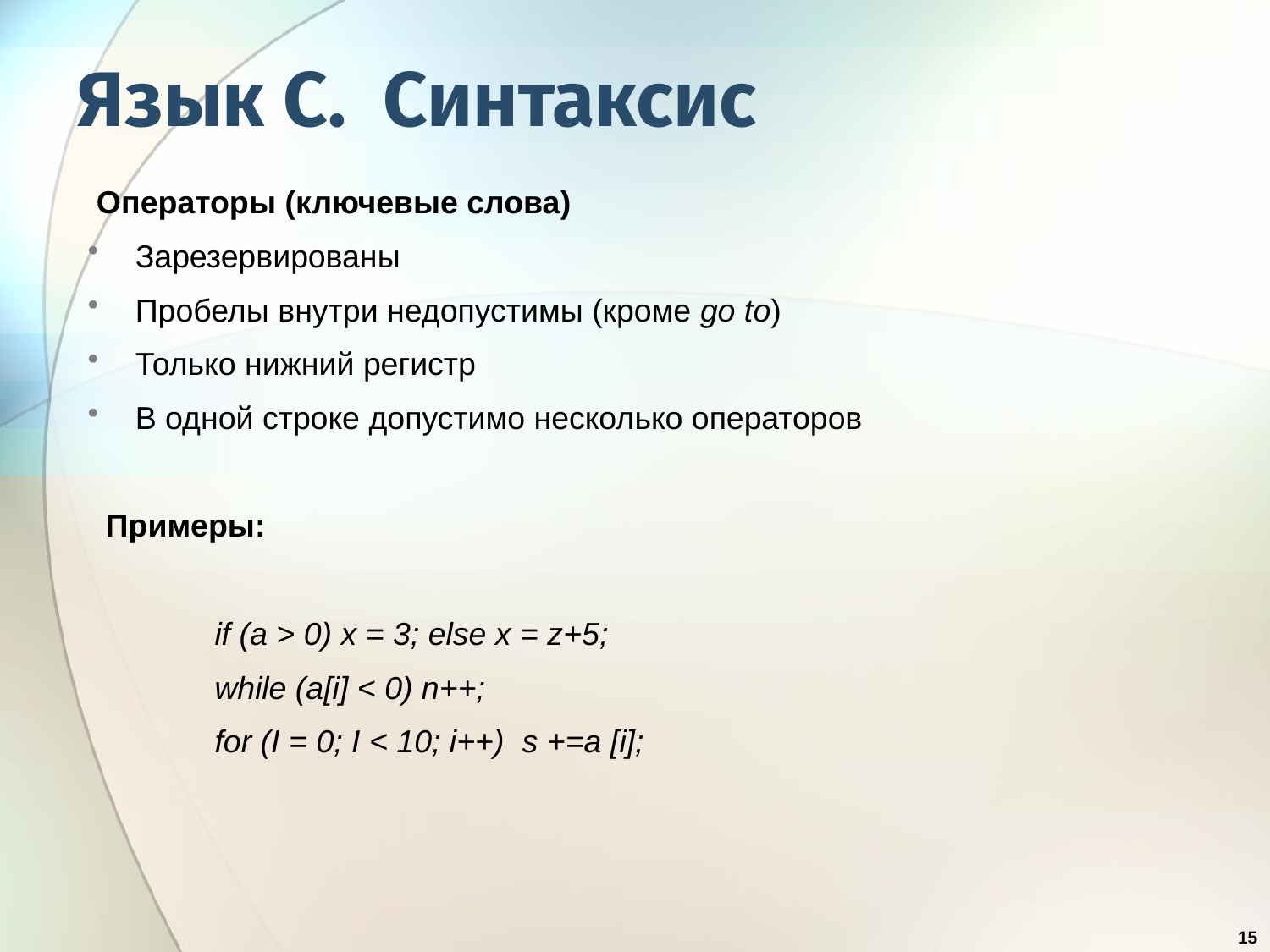

# Язык С.  Синтаксис
 Операторы (ключевые слова)
Зарезервированы
Пробелы внутри недопустимы (кроме go to)
Только нижний регистр
В одной строке допустимо несколько операторов

  Примеры:

 	if (a > 0) x = 3; else x = z+5;
 	while (a[i] < 0) n++;
	for (I = 0; I < 10; i++)  s +=a [i];
15